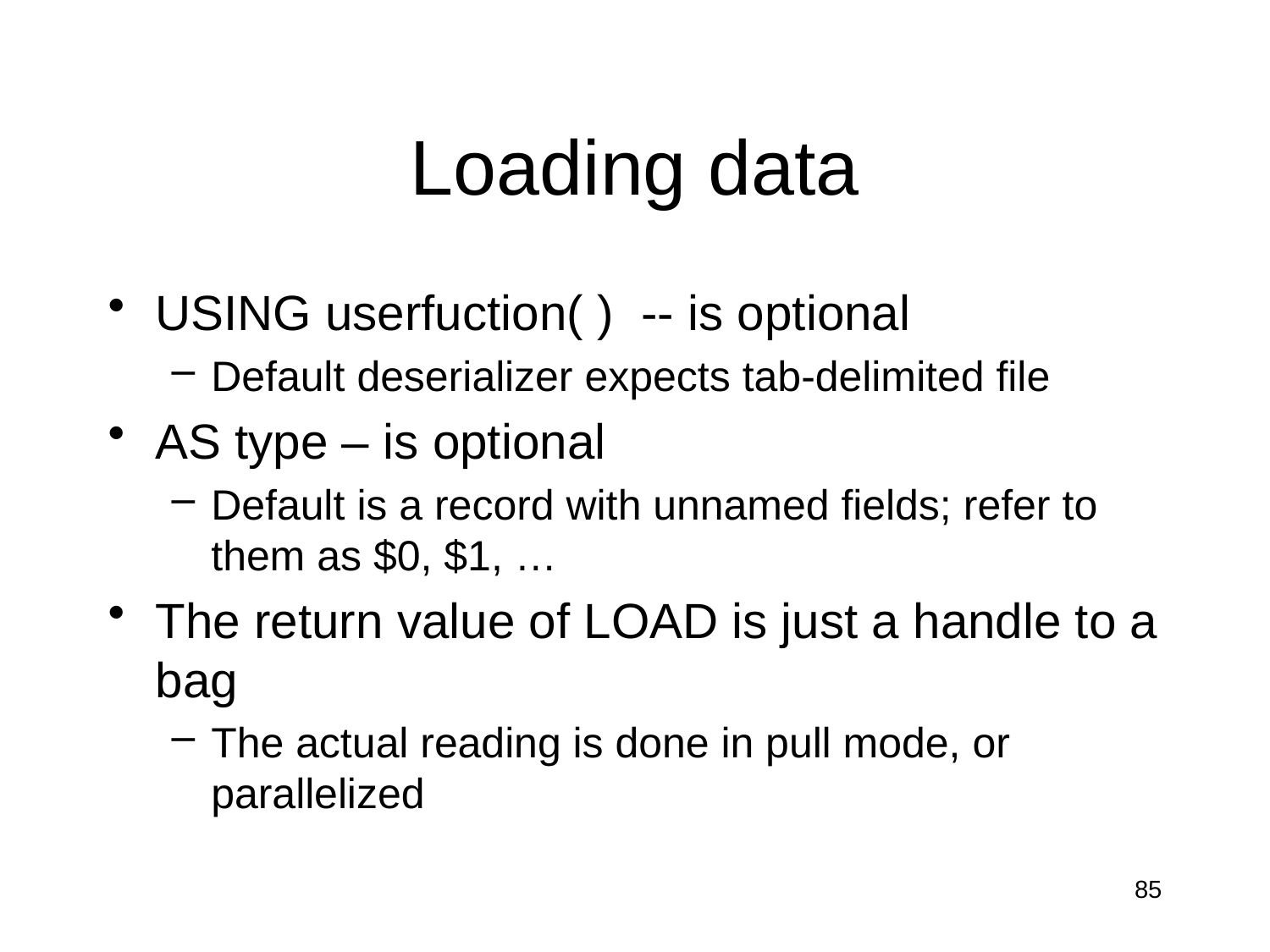

# Loading data
USING userfuction( )  -- is optional
Default deserializer expects tab-delimited file
AS type – is optional
Default is a record with unnamed fields; refer to them as $0, $1, …
The return value of LOAD is just a handle to a bag
The actual reading is done in pull mode, or parallelized
85